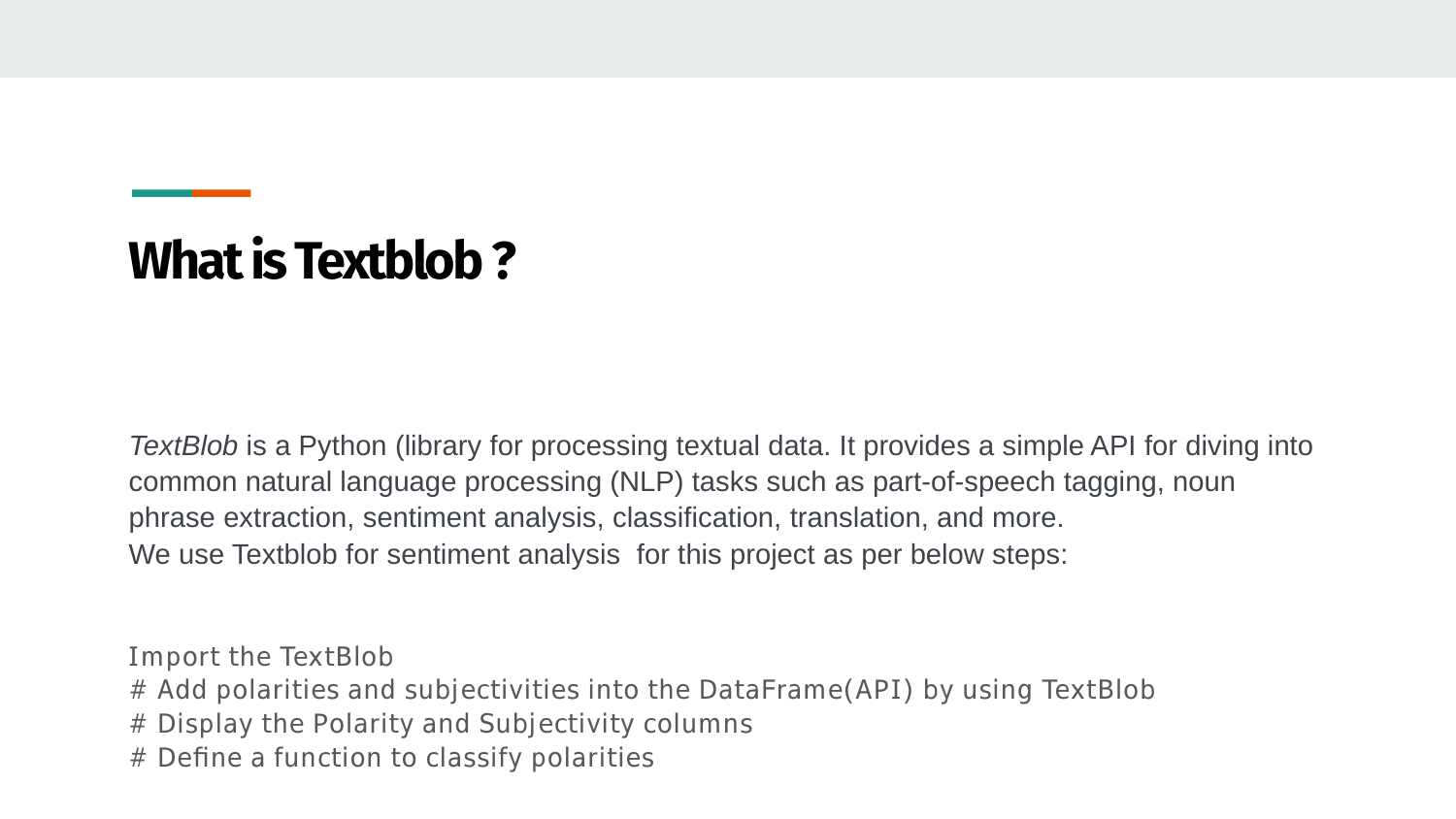

# What is Textblob ? TextBlob is a Python (library for processing textual data. It provides a simple API for diving into common natural language processing (NLP) tasks such as part-of-speech tagging, noun phrase extraction, sentiment analysis, classification, translation, and more. We use Textblob for sentiment analysis  for this project as per below steps: Import the TextBlob # Add polarities and subjectivities into the DataFrame(API) by using TextBlob # Display the Polarity and Subjectivity columns # Define a function to classify polarities # Display the Polarity and Subjectivity Analysis